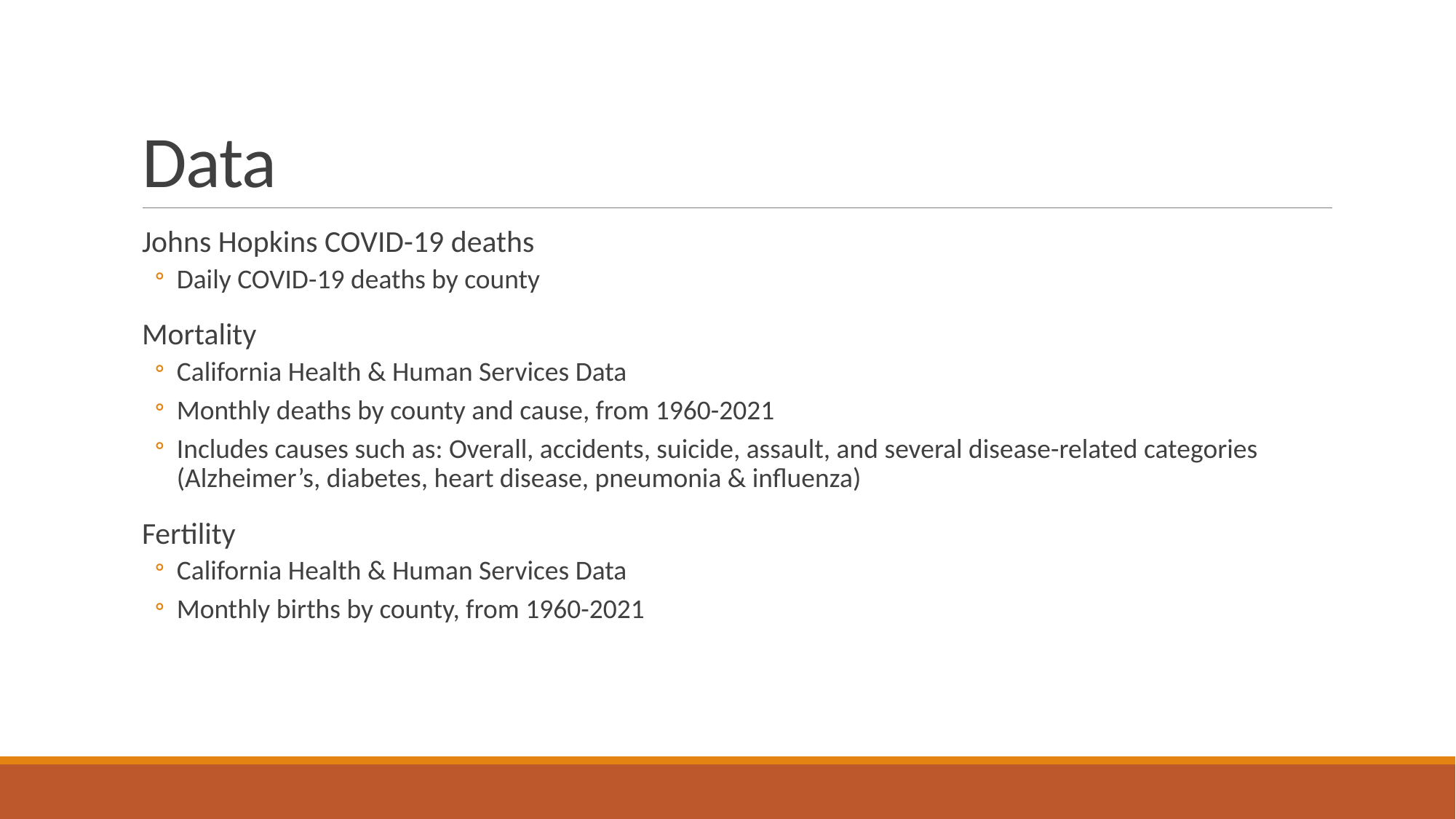

# Data
Johns Hopkins COVID-19 deaths
Daily COVID-19 deaths by county
Mortality
California Health & Human Services Data
Monthly deaths by county and cause, from 1960-2021
Includes causes such as: Overall, accidents, suicide, assault, and several disease-related categories (Alzheimer’s, diabetes, heart disease, pneumonia & influenza)
Fertility
California Health & Human Services Data
Monthly births by county, from 1960-2021